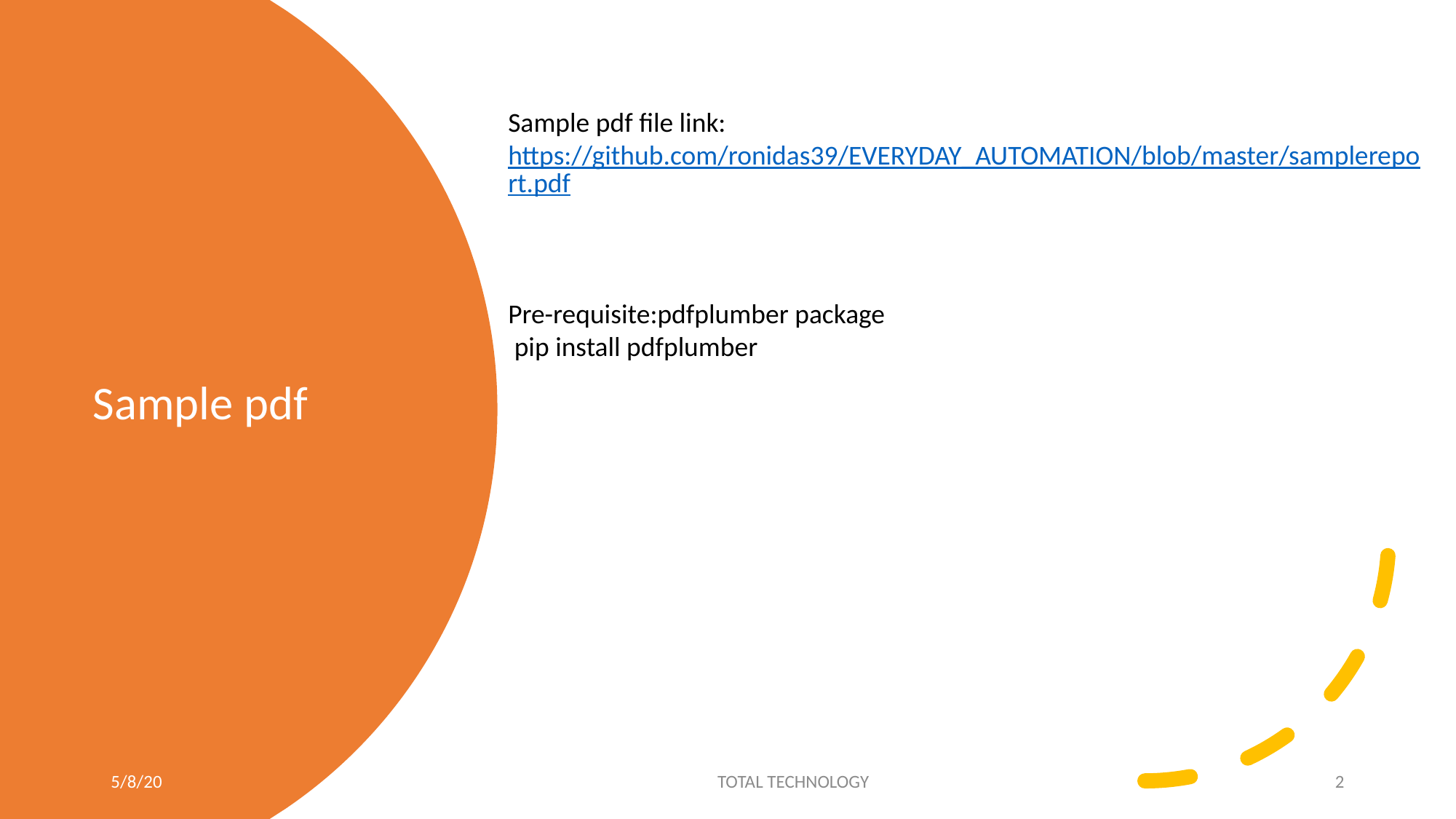

Sample pdf file link:
https://github.com/ronidas39/EVERYDAY_AUTOMATION/blob/master/samplereport.pdf

Pre-requisite:pdfplumber package
 pip install pdfplumber

# Sample pdf

5/8/20
TOTAL TECHNOLOGY
2